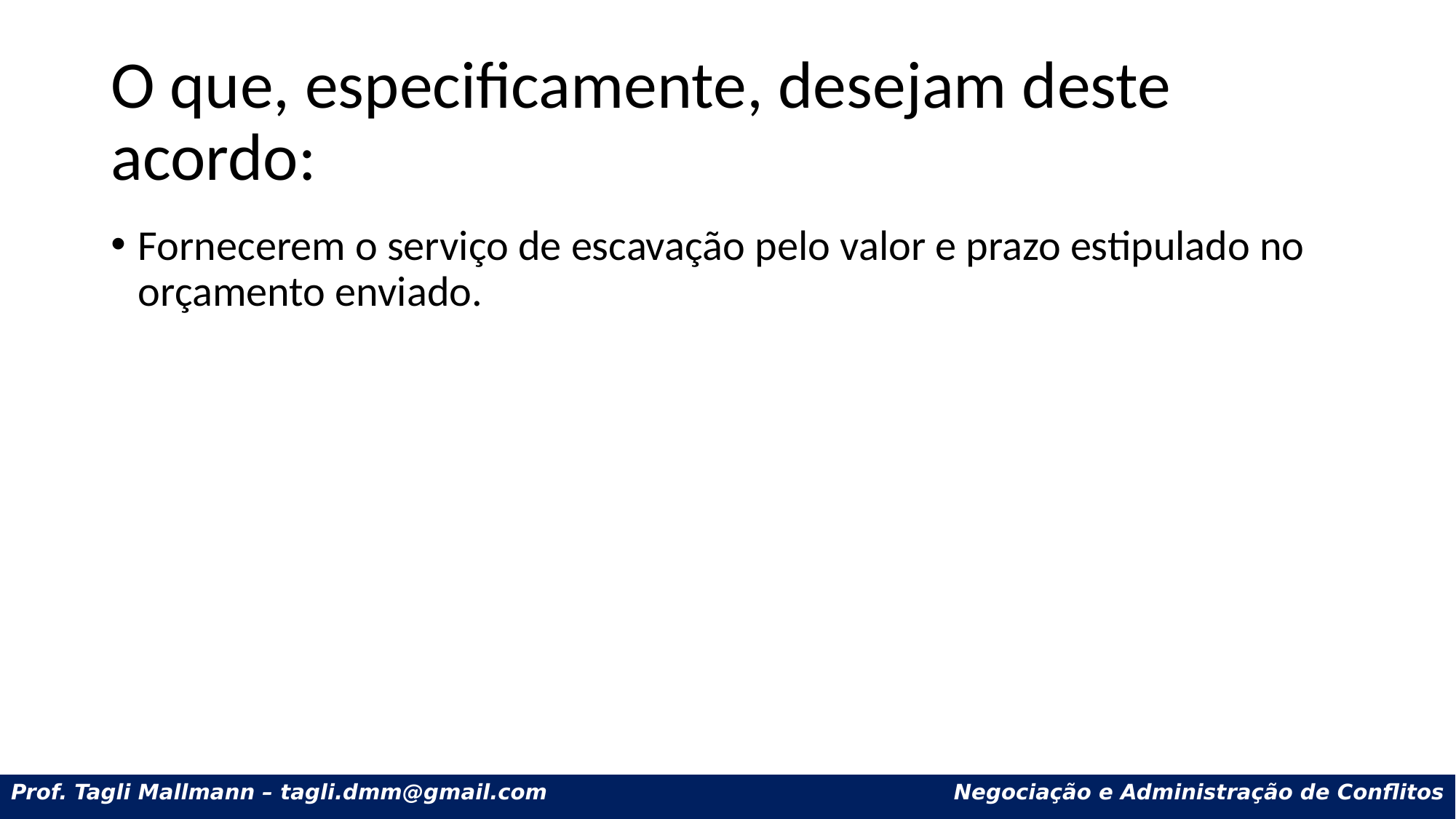

# O que, especificamente, desejam deste acordo:
Fornecerem o serviço de escavação pelo valor e prazo estipulado no orçamento enviado.